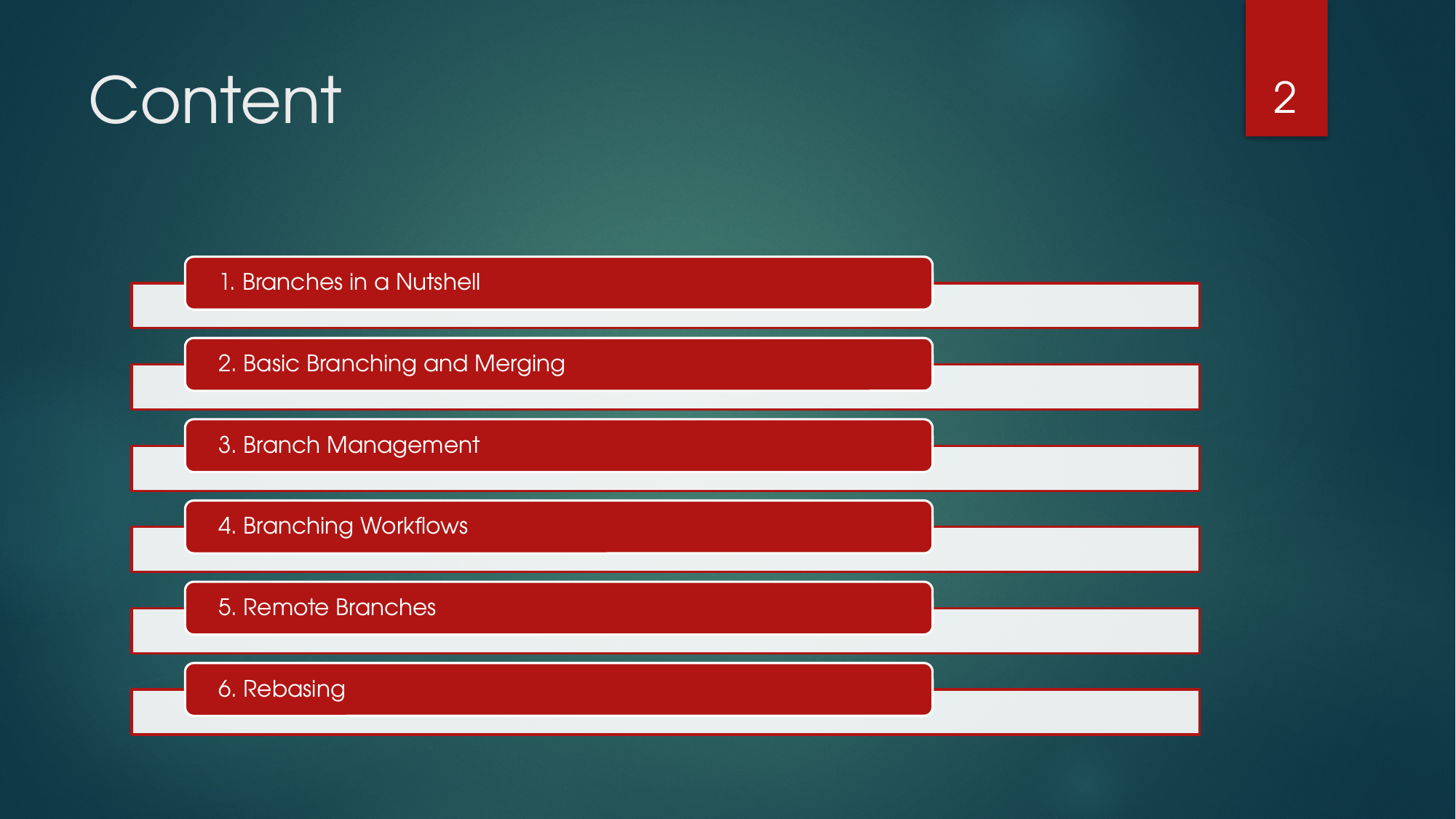

2
# Content
1. Branches in a Nutshell
2. Basic Branching and Merging
3. Branch Management
4. Branching Workflows
5. Remote Branches
6. Rebasing